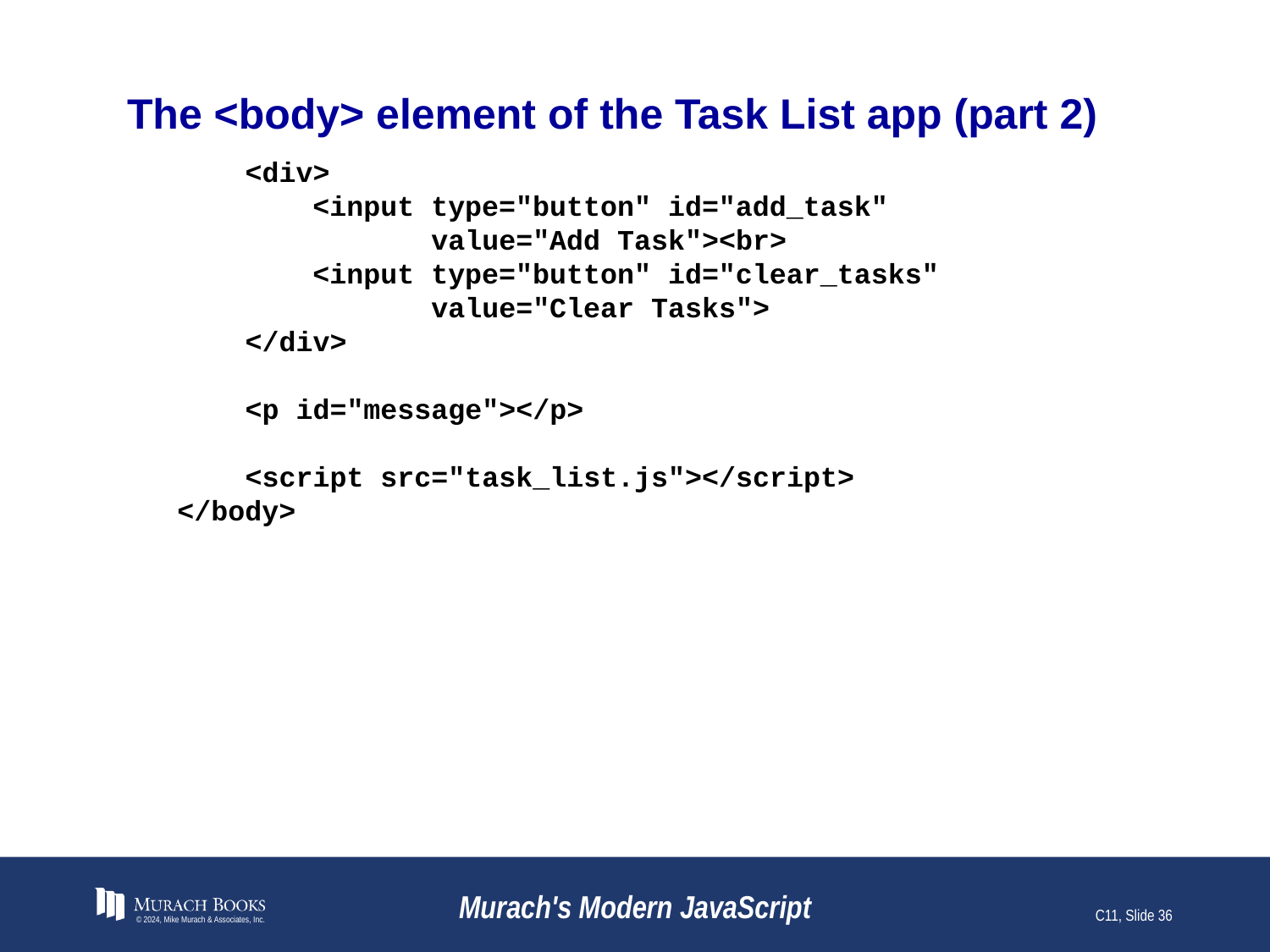

# The <body> element of the Task List app (part 2)
    <div>
        <input type="button" id="add_task"
               value="Add Task"><br>
        <input type="button" id="clear_tasks"
               value="Clear Tasks">
    </div>

    <p id="message"></p>

    <script src="task_list.js"></script>
</body>
© 2024, Mike Murach & Associates, Inc.
Murach's Modern JavaScript

C11, Slide 36